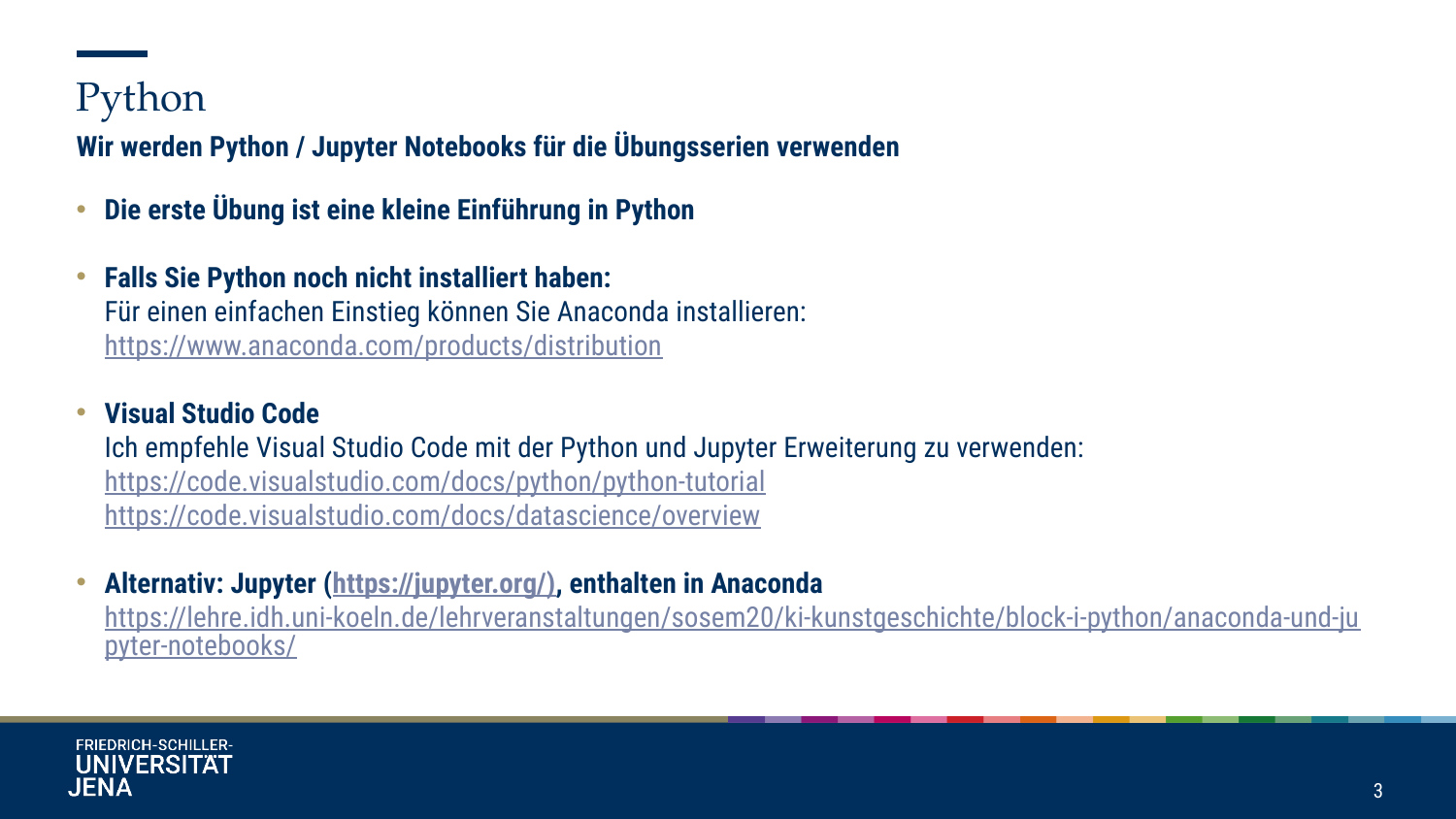

Python
Wir werden Python / Jupyter Notebooks für die Übungsserien verwenden

Die erste Übung ist eine kleine Einführung in Python

Falls Sie Python noch nicht installiert haben:
Für einen einfachen Einstieg können Sie Anaconda installieren: https://www.anaconda.com/products/distribution

Visual Studio Code
Ich empfehle Visual Studio Code mit der Python und Jupyter Erweiterung zu verwenden:
https://code.visualstudio.com/docs/python/python-tutorial
https://code.visualstudio.com/docs/datascience/overview

Alternativ: Jupyter (https://jupyter.org/), enthalten in Anaconda
https://lehre.idh.uni-koeln.de/lehrveranstaltungen/sosem20/ki-kunstgeschichte/block-i-python/anaconda-und-jupyter-notebooks/